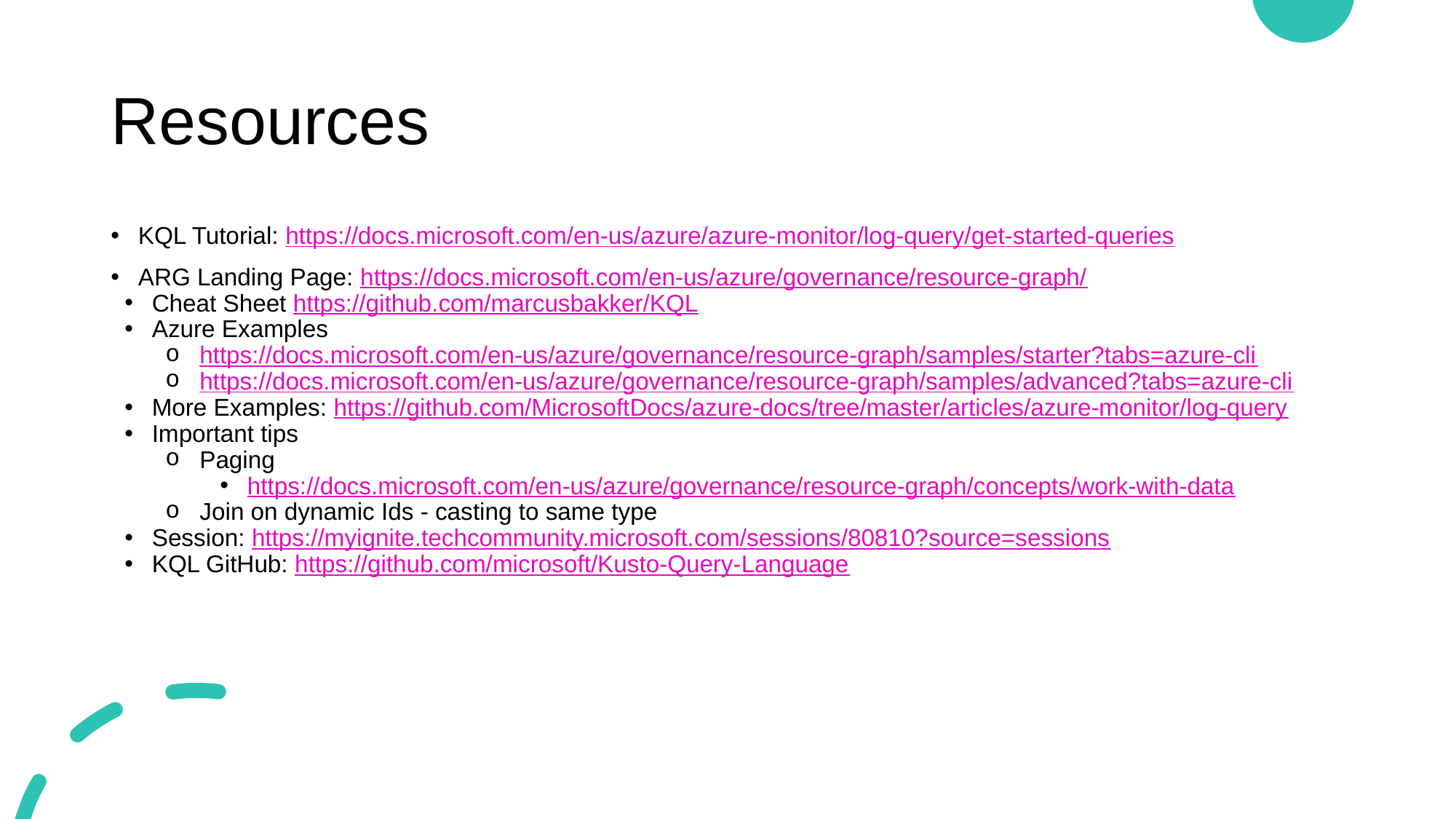

# Resources
KQL Tutorial: https://docs.microsoft.com/en-us/azure/azure-monitor/log-query/get-started-queries
ARG Landing Page: https://docs.microsoft.com/en-us/azure/governance/resource-graph/
Cheat Sheet https://github.com/marcusbakker/KQL
Azure Examples
https://docs.microsoft.com/en-us/azure/governance/resource-graph/samples/starter?tabs=azure-cli
https://docs.microsoft.com/en-us/azure/governance/resource-graph/samples/advanced?tabs=azure-cli
More Examples: https://github.com/MicrosoftDocs/azure-docs/tree/master/articles/azure-monitor/log-query
Important tips
Paging
https://docs.microsoft.com/en-us/azure/governance/resource-graph/concepts/work-with-data
Join on dynamic Ids - casting to same type
Session: https://myignite.techcommunity.microsoft.com/sessions/80810?source=sessions
KQL GitHub: https://github.com/microsoft/Kusto-Query-Language